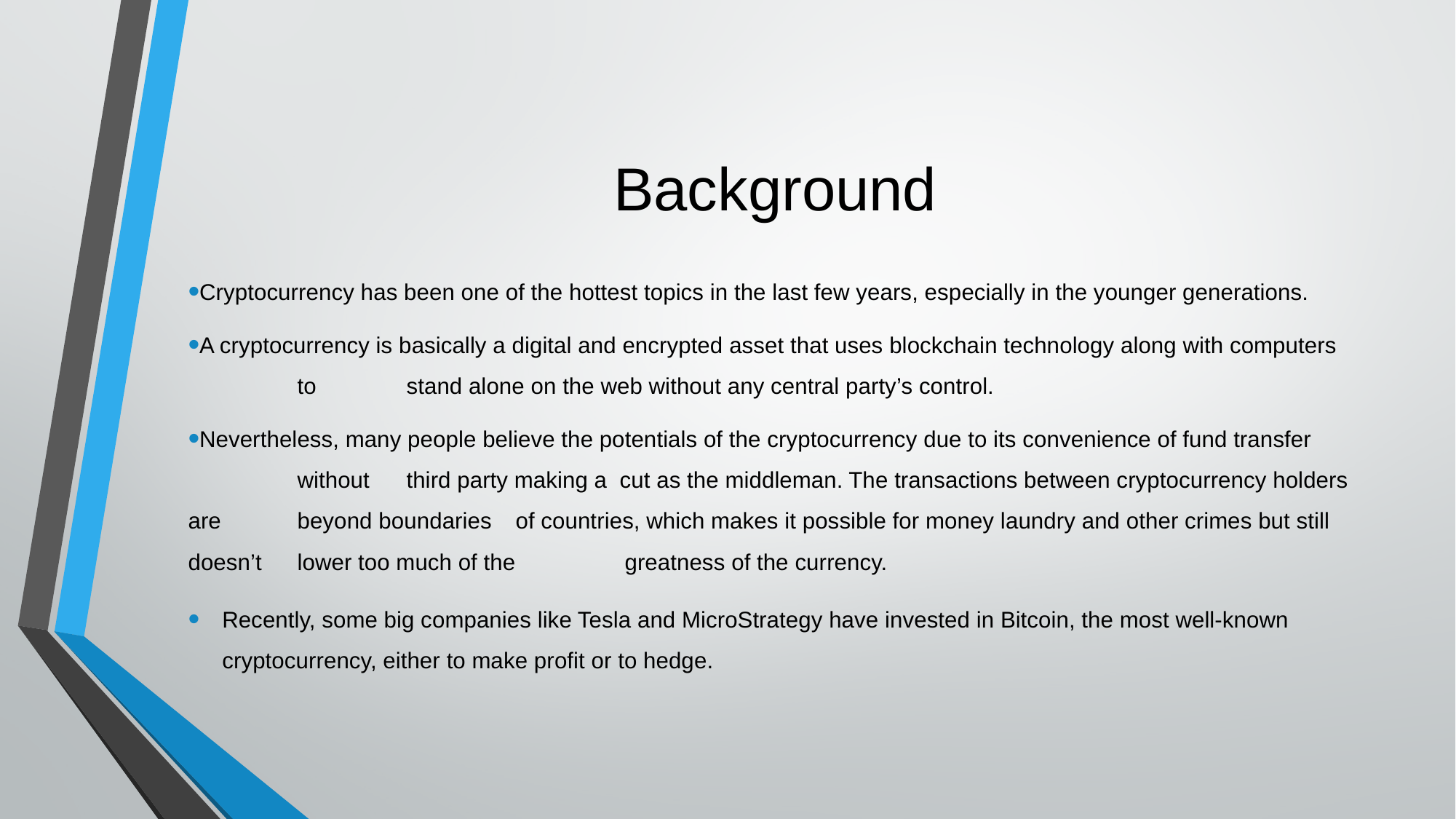

# Background
Cryptocurrency has been one of the hottest topics in the last few years, especially in the younger generations.
A cryptocurrency is basically a digital and encrypted asset that uses blockchain technology along with computers  	to 	stand alone on the web without any central party’s control.
Nevertheless, many people believe the potentials of the cryptocurrency due to its convenience of fund transfer 	without 	third party making a  cut as the middleman. The transactions between cryptocurrency holders are 	beyond boundaries 	of countries, which makes it possible for money laundry and other crimes but still doesn’t 	lower too much of the 	greatness of the currency.
Recently, some big companies like Tesla and MicroStrategy have invested in Bitcoin, the most well-known 	cryptocurrency, either to make profit or to hedge.